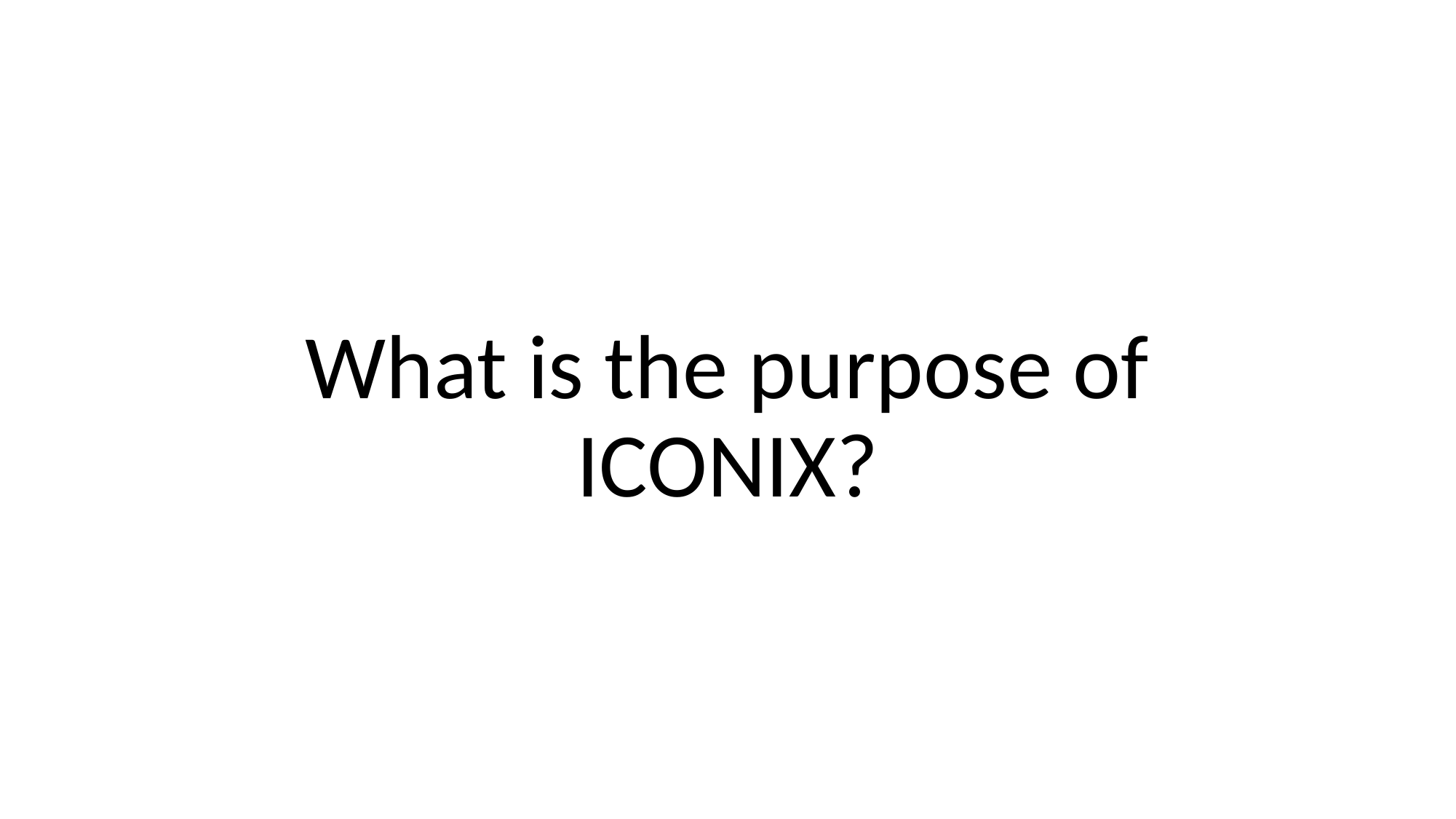

# What is the purpose of ICONIX?